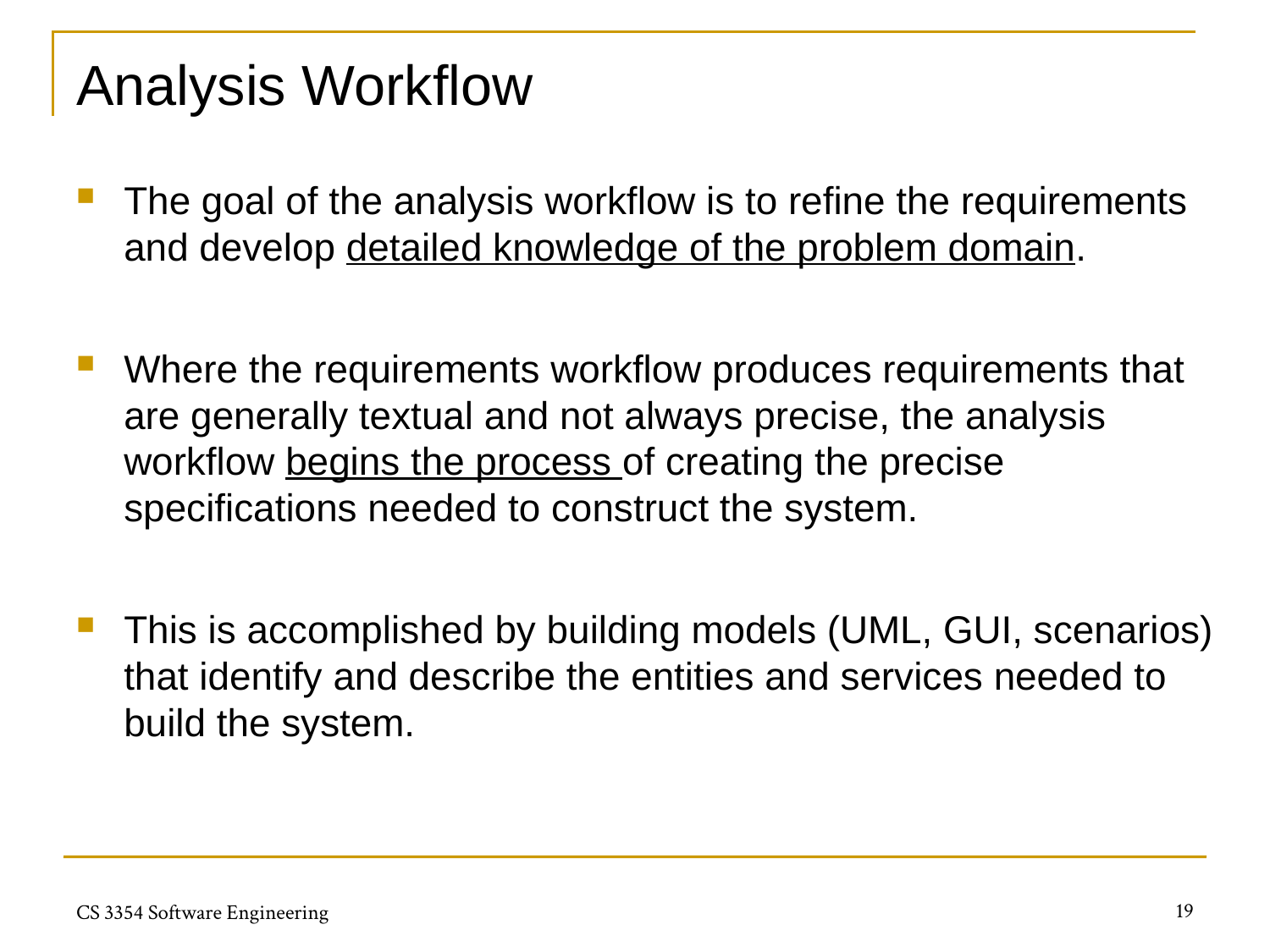

# Analysis Workflow
The goal of the analysis workflow is to refine the requirements and develop detailed knowledge of the problem domain.

Where the requirements workflow produces requirements that are generally textual and not always precise, the analysis workflow begins the process of creating the precise specifications needed to construct the system.

This is accomplished by building models (UML, GUI, scenarios) that identify and describe the entities and services needed to build the system.
CS 3354 Software Engineering
19